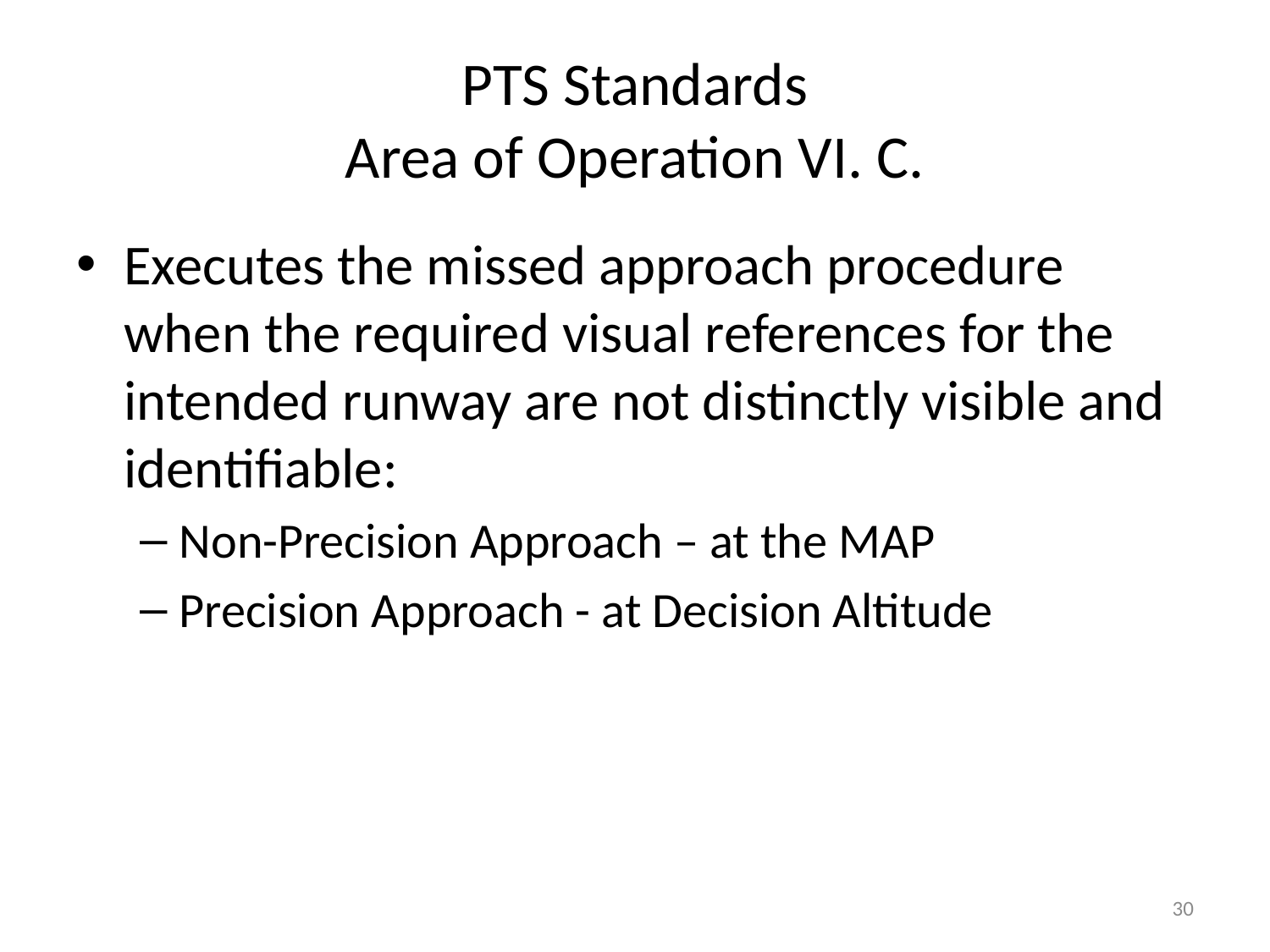

# PTS Standards Area of Operation VI. C.
Executes the missed approach procedure when the required visual references for the intended runway are not distinctly visible and identifiable:
Non-Precision Approach – at the MAP
Precision Approach - at Decision Altitude

30